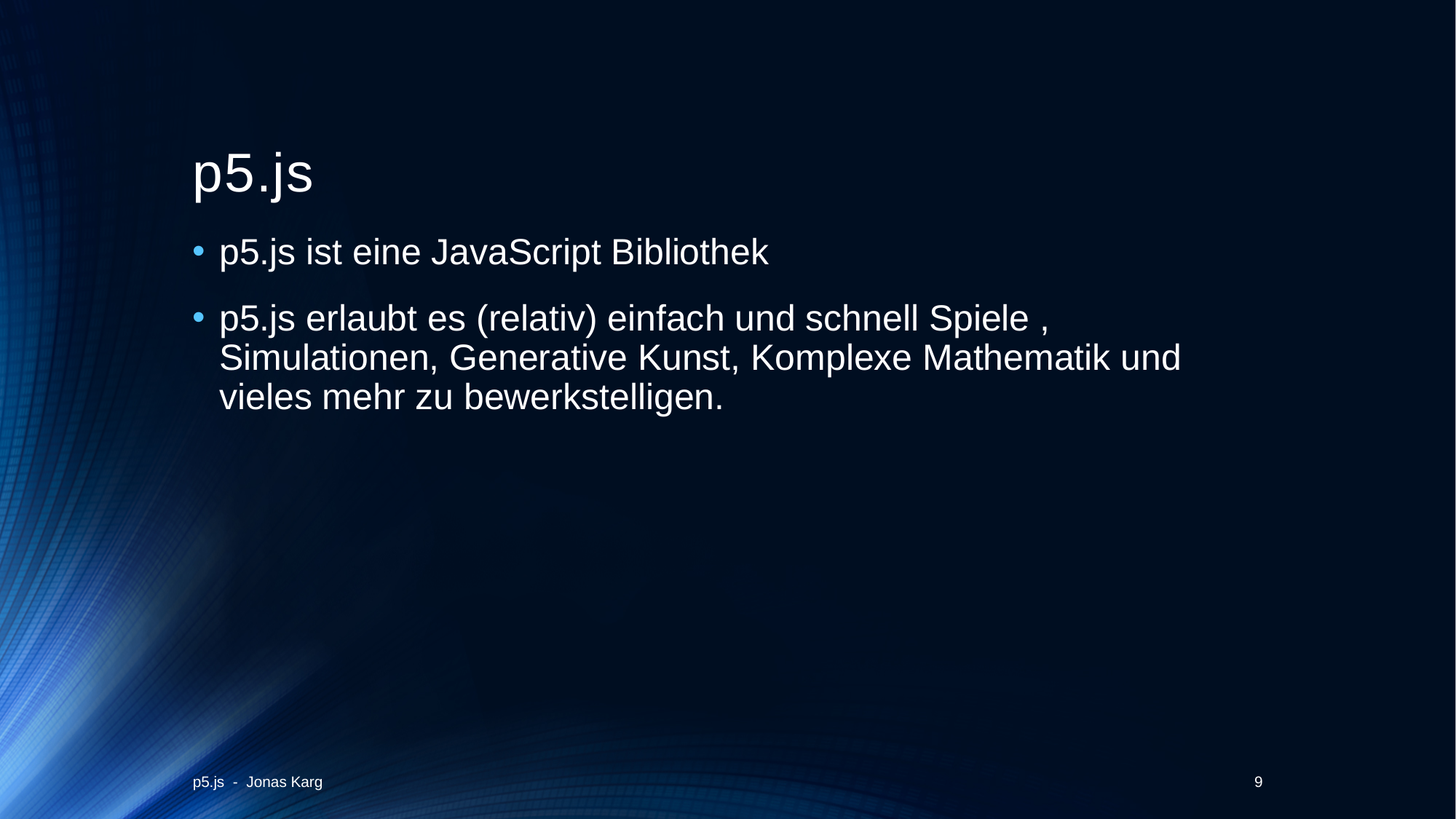

# p5.js
p5.js ist eine JavaScript Bibliothek
p5.js erlaubt es (relativ) einfach und schnell Spiele , Simulationen, Generative Kunst, Komplexe Mathematik und vieles mehr zu bewerkstelligen.
p5.js  -  Jonas Karg
9